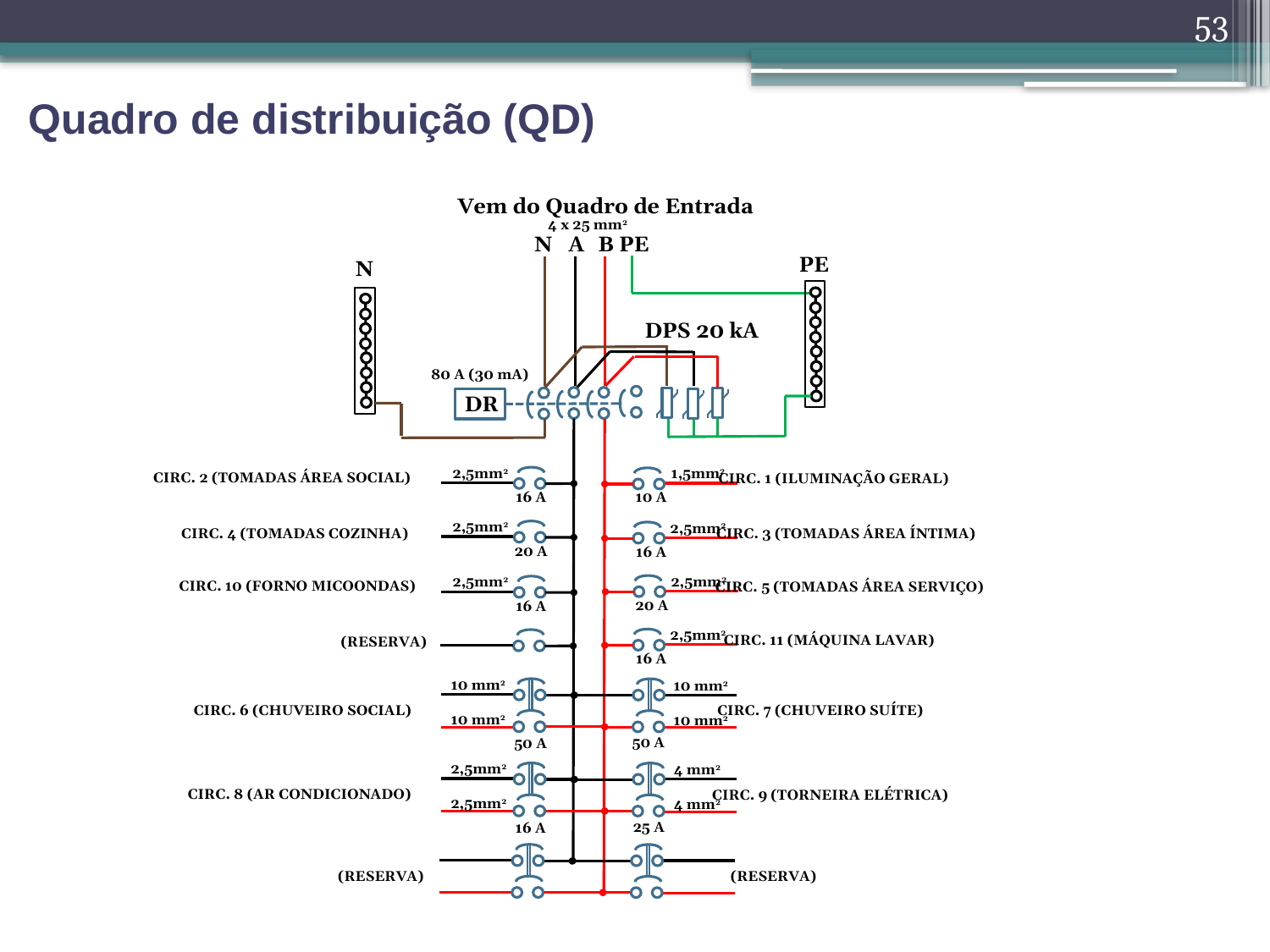

53
Quadro de distribuição (QD)
Vem do Quadro de Entrada
4 x 25 mm2
N
A
B
PE
PE
N

DPS 20 kA
80 A (30 mA)

DR

2,5mm2

1,5mm2
CIRC. 1 (ILUMINAÇÃO GERAL)
10 A
CIRC. 2 (TOMADAS ÁREA SOCIAL)
16 A

2,5mm2

2,5mm2
CIRC. 3 (TOMADAS ÁREA ÍNTIMA)
16 A
CIRC. 4 (TOMADAS COZINHA)
20 A

2,5mm2
CIRC. 5 (TOMADAS ÁREA SERVIÇO)
20 A
2,5mm2
CIRC. 10 (FORNO MICOONDAS)
16 A

2,5mm2
CIRC. 11 (MÁQUINA LAVAR)
16 A
(RESERVA)
10 mm2
10 mm2

CIRC. 6 (CHUVEIRO SOCIAL)
CIRC. 7 (CHUVEIRO SUÍTE)
10 mm2
10 mm2
50 A
50 A
2,5mm2
4 mm2

CIRC. 8 (AR CONDICIONADO)
CIRC. 9 (TORNEIRA ELÉTRICA)
2,5mm2
4 mm2
25 A
16 A

(RESERVA)
(RESERVA)